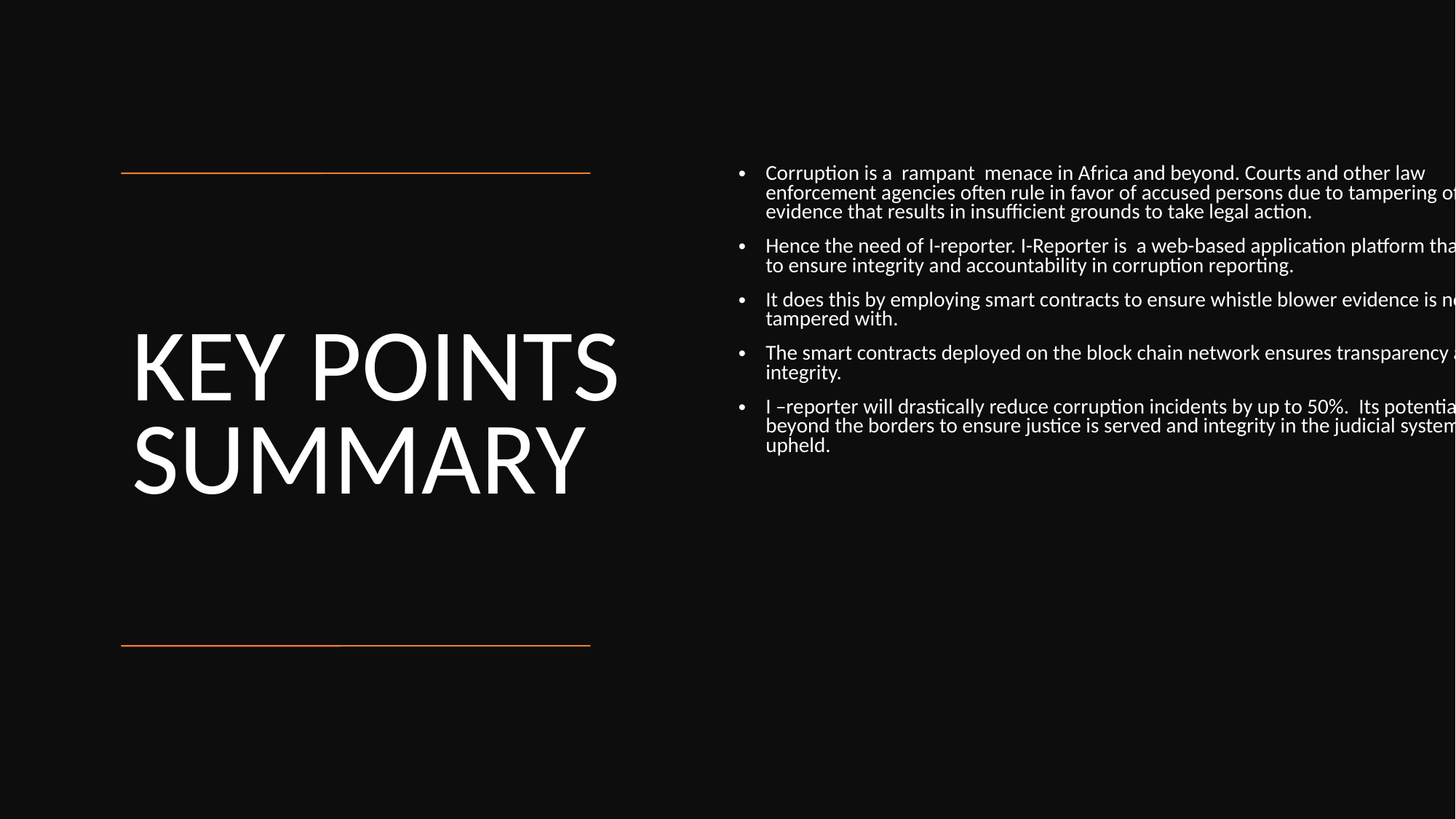

Corruption is a  rampant  menace in Africa and beyond. Courts and other law enforcement agencies often rule in favor of accused persons due to tampering of evidence that results in insufficient grounds to take legal action.
Hence the need of I-reporter. I-Reporter is  a web-based application platform that aims to ensure integrity and accountability in corruption reporting.
It does this by employing smart contracts to ensure whistle blower evidence is not tampered with.
The smart contracts deployed on the block chain network ensures transparency and integrity.
I –reporter will drastically reduce corruption incidents by up to 50%.  Its potential goes beyond the borders to ensure justice is served and integrity in the judicial systems is upheld.

KEY POINTS SUMMARY